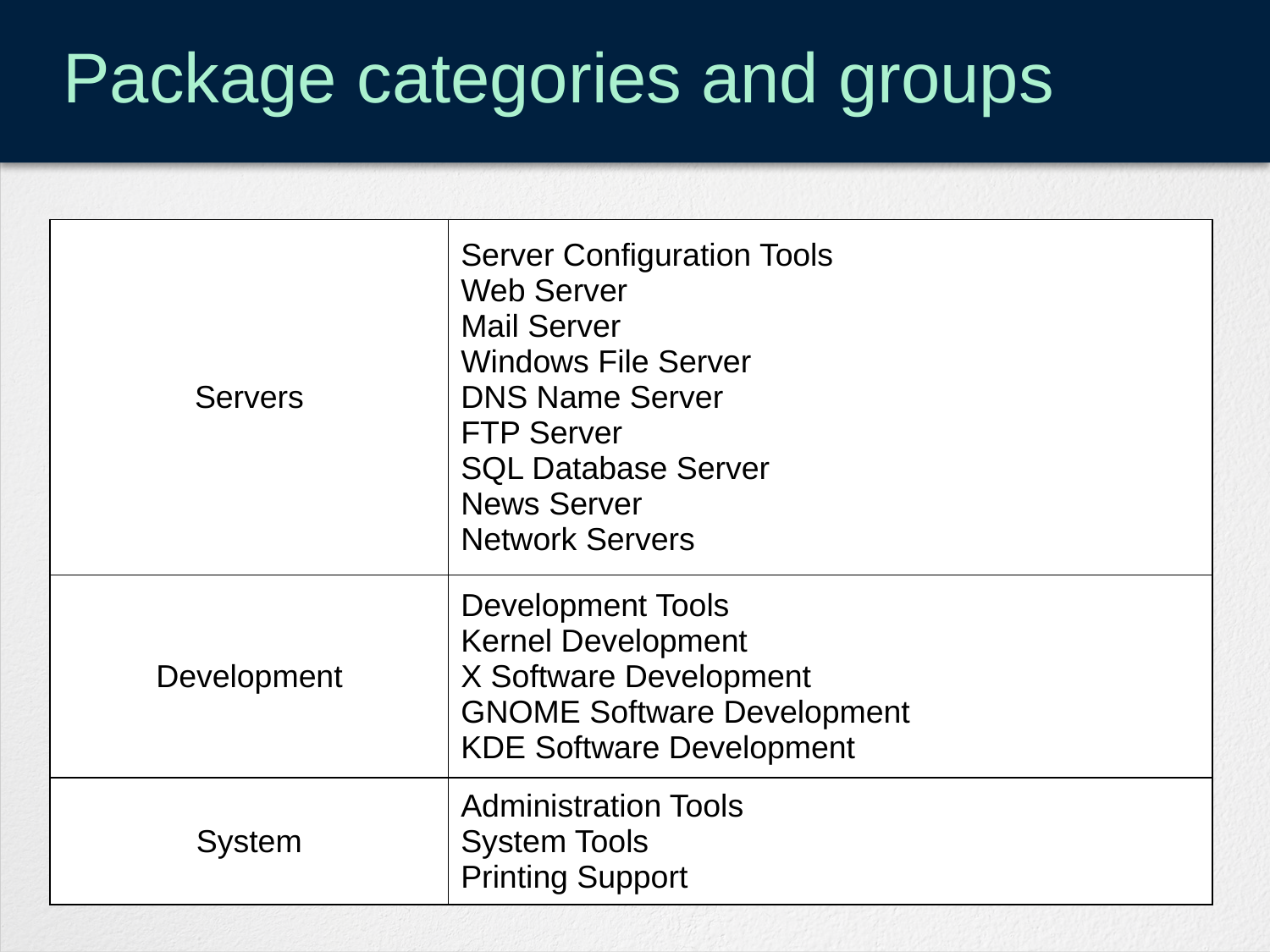

# Package categories and groups
| Servers | Server Configuration Tools Web Server Mail Server Windows File Server DNS Name Server FTP Server SQL Database Server News Server Network Servers |
| --- | --- |
| Development | Development Tools Kernel Development X Software Development GNOME Software Development KDE Software Development |
| System | Administration Tools System Tools Printing Support |